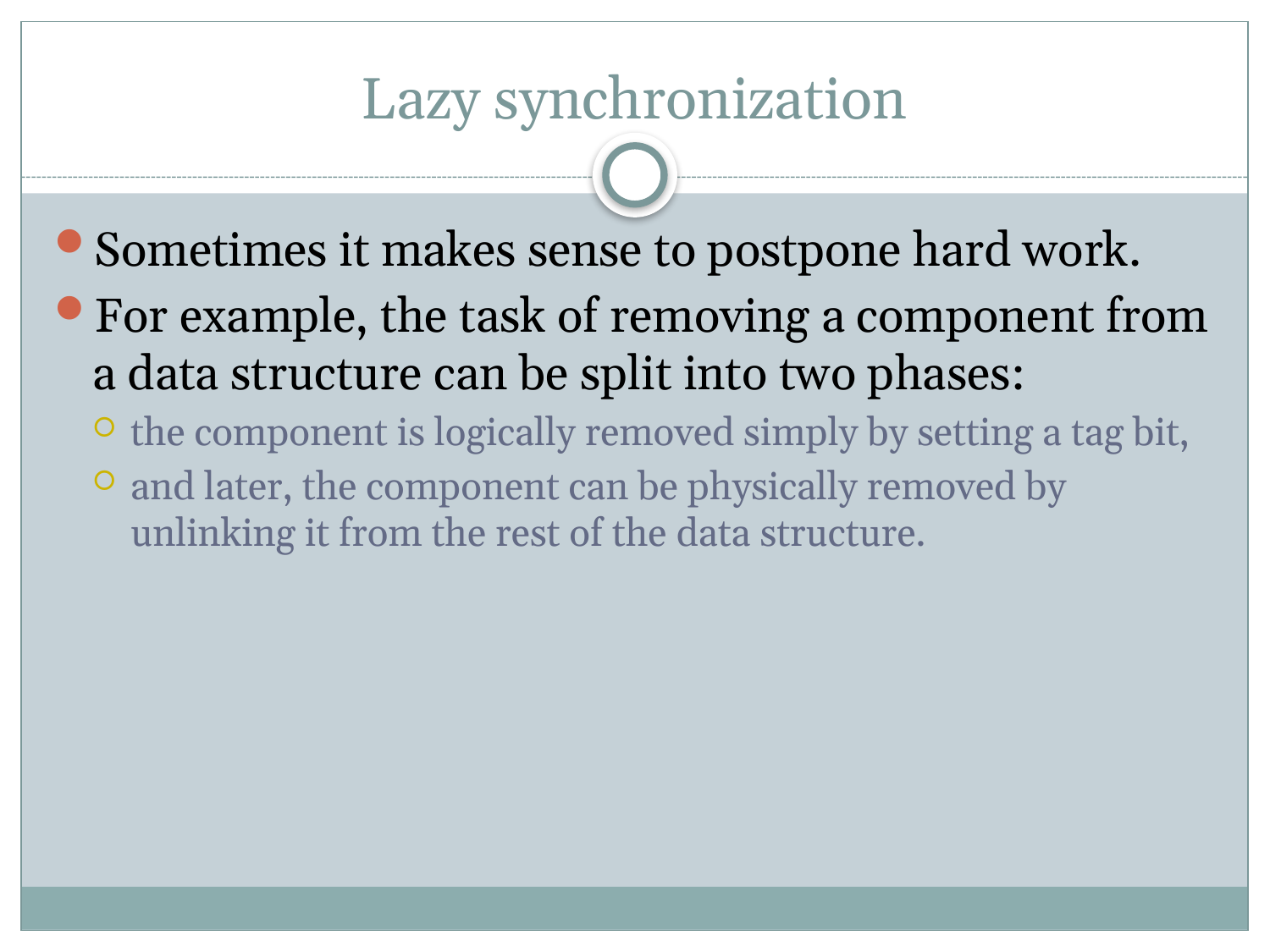

# Lazy synchronization
Sometimes it makes sense to postpone hard work.
For example, the task of removing a component from a data structure can be split into two phases:
the component is logically removed simply by setting a tag bit,
and later, the component can be physically removed by unlinking it from the rest of the data structure.